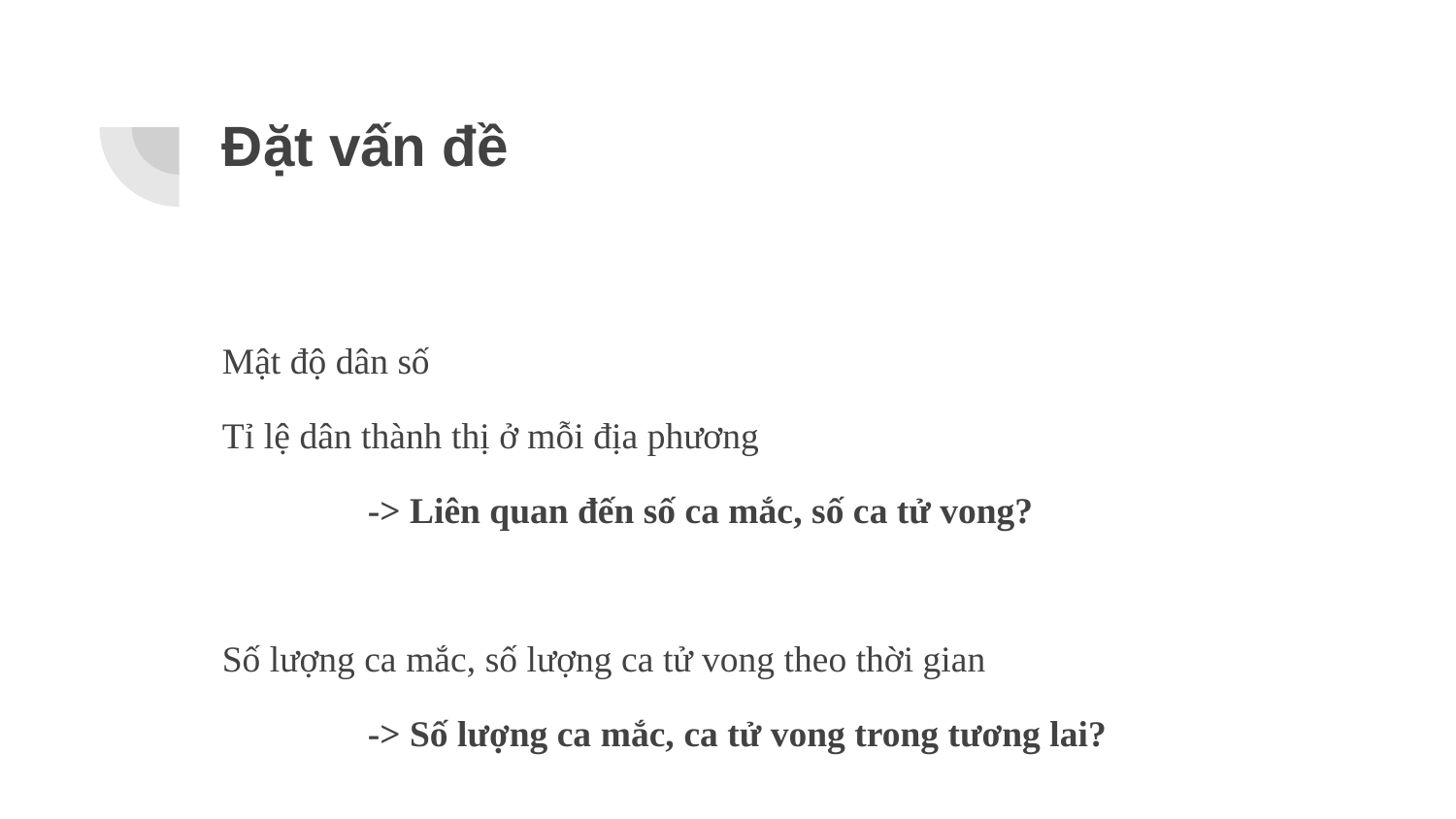

# Đặt vấn đề
Mật độ dân số
Tỉ lệ dân thành thị ở mỗi địa phương
	-> Liên quan đến số ca mắc, số ca tử vong?

Số lượng ca mắc, số lượng ca tử vong theo thời gian
	-> Số lượng ca mắc, ca tử vong trong tương lai?